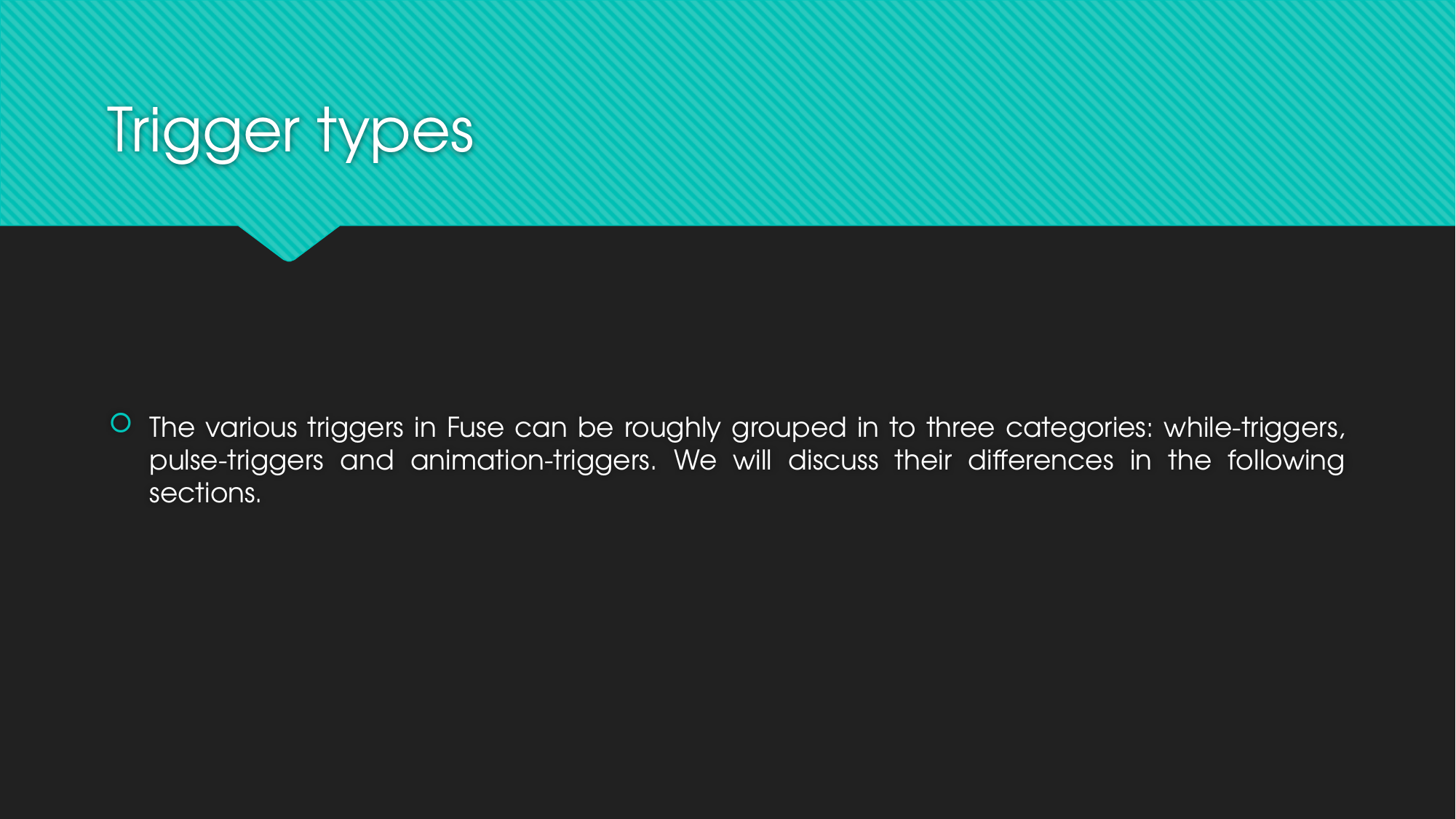

# Trigger types
The various triggers in Fuse can be roughly grouped in to three categories: while-triggers, pulse-triggers and animation-triggers. We will discuss their differences in the following sections.